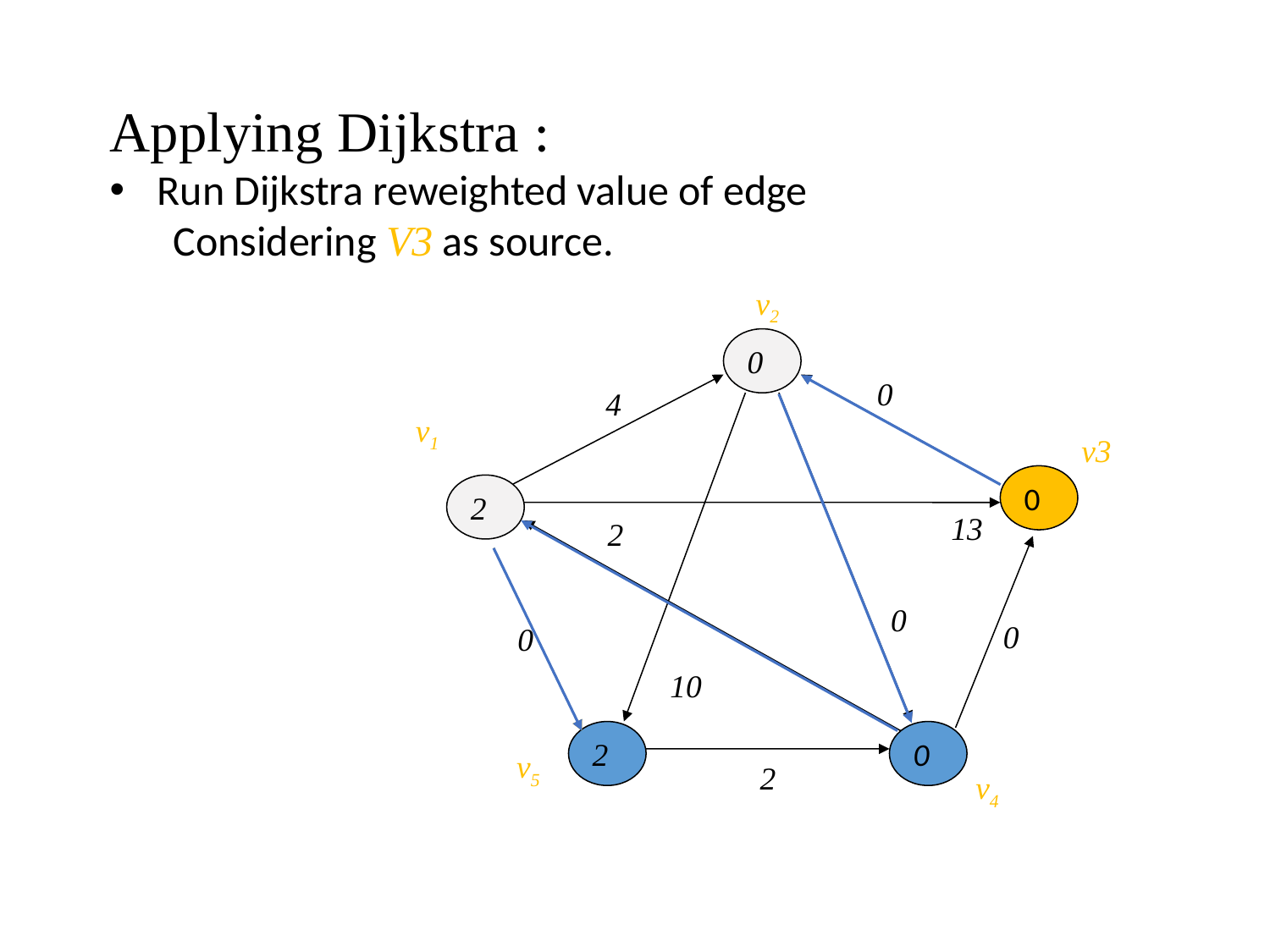

Applying Dijkstra :
Run Dijkstra reweighted value of edge
Considering V3 as source.
v2
0
0

4

0
2

13
2

0
0
0
 10
2
0

2

v1
v3

v5
v4